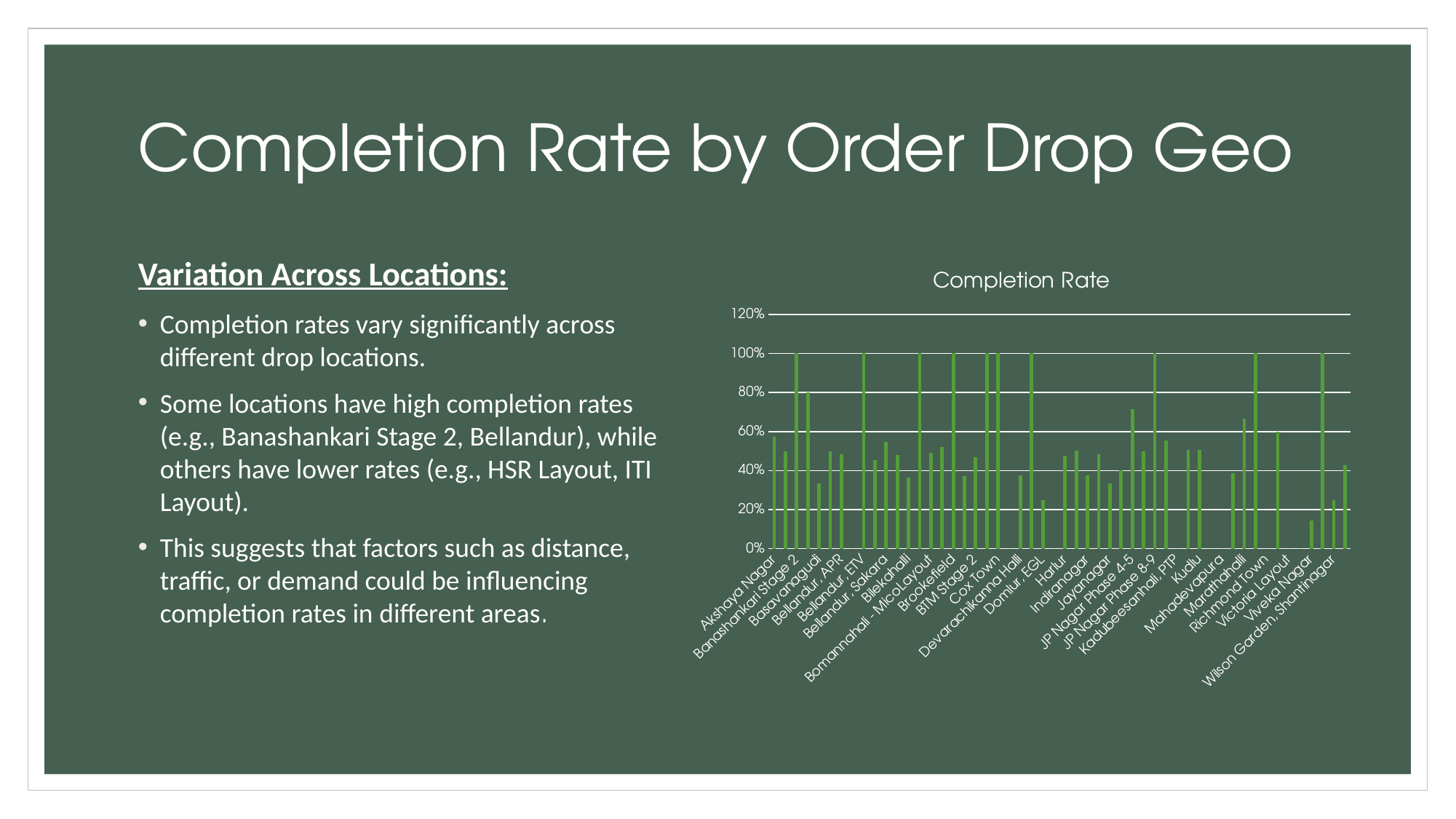

# Completion Rate by Order Drop Geo
Variation Across Locations:
Completion rates vary significantly across different drop locations.
Some locations have high completion rates (e.g., Banashankari Stage 2, Bellandur), while others have lower rates (e.g., HSR Layout, ITI Layout).
This suggests that factors such as distance, traffic, or demand could be influencing completion rates in different areas.

### Chart:

| Category | Completion Rate |
|---|---|
| Akshaya Nagar | 0.5714285714285714 |
| Arekere | 0.5 |
| Banashankari Stage 2 | 1.0 |
| Bannerghatta | 0.8 |
| Basavanagudi | 0.3333333333333333 |
| Bellandur - Off Sarjapur Road | 0.5 |
| Bellandur, APR | 0.4827586206896552 |
| Bellandur, Ecospace | 0.0 |
| Bellandur, ETV | 1.0 |
| Bellandur, Green Glen | 0.4552238805970149 |
| Bellandur, Sakara | 0.5454545454545454 |
| Bellandur, Sarjapur Road | 0.47959183673469385 |
| Bilekahalli | 0.36363636363636365 |
| Binnipet | 1.0 |
| Bomannahali - MicoLayout | 0.4900181488203267 |
| Bommanahalli | 0.5192307692307693 |
| Brookefield | 1.0 |
| BTM Stage 1 | 0.37142857142857144 |
| BTM Stage 2 | 0.46875 |
| Challagatta | 1.0 |
| Cox Town | 1.0 |
| CV Raman Nagar | 0.0 |
| Devarachikanna Halli | 0.375 |
| Doddanekundi | 1.0 |
| Domlur, EGL | 0.25 |
| Frazer Town | 0.0 |
| Harlur | 0.47517188693659285 |
| HSR Layout | 0.5023950948457558 |
| Indiranagar | 0.375 |
| ITI Layout | 0.48479472883933095 |
| Jayanagar | 0.3333333333333333 |
| JP Nagar Phase 1-3 | 0.4 |
| JP Nagar Phase 4-5 | 0.7142857142857143 |
| JP Nagar Phase 6-7 | 0.5 |
| JP Nagar Phase 8-9 | 1.0 |
| Kadubeesanhali, Prestige | 0.5555555555555556 |
| Kadubeesanhali, PTP | 0.0 |
| Koramangala, Ejipura | 0.50625 |
| Kudlu | 0.5077220077220077 |
| Kumaraswamy Layout | 0.0 |
| Mahadevapura | 0.0 |
| Manipal County | 0.3875 |
| Marathahalli | 0.6666666666666666 |
| Pattandur | 1.0 |
| Richmond Town | 0.0 |
| Sarjapur Road | 0.6 |
| Victoria Layout | 0.0 |
| Vimanapura | 0.0 |
| Viveka Nagar | 0.14285714285714285 |
| Whitefield | 1.0 |
| Wilson Garden, Shantinagar | 0.25 |
| Yemalur | 0.42857142857142855 |